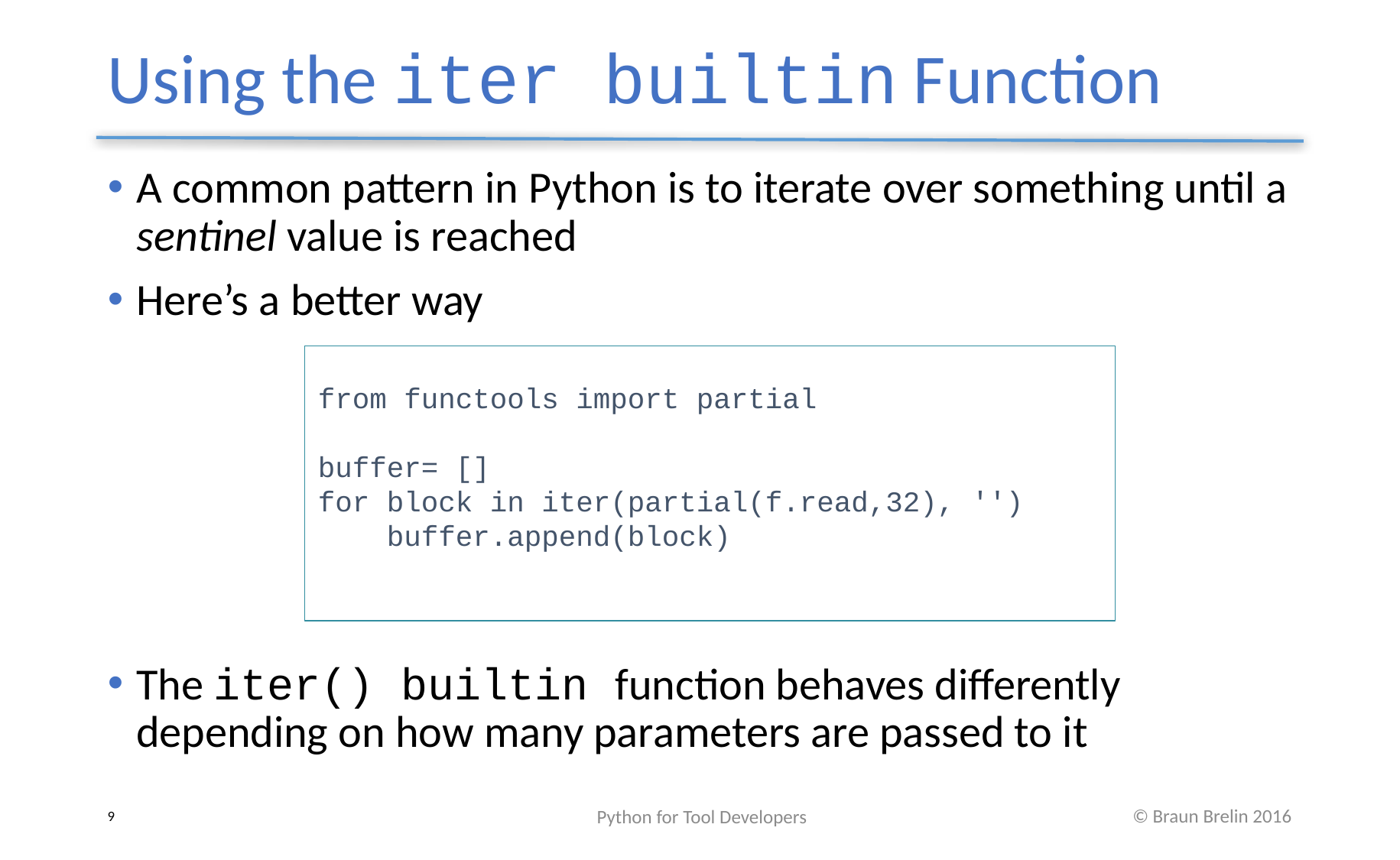

# Using the iter builtin Function
A common pattern in Python is to iterate over something until a sentinel value is reached
Here’s a better way

The iter() builtin function behaves differently depending on how many parameters are passed to it

from functools import partial

buffer= []
for block in iter(partial(f.read,32), '')
    buffer.append(block)

Python for Tool Developers
9